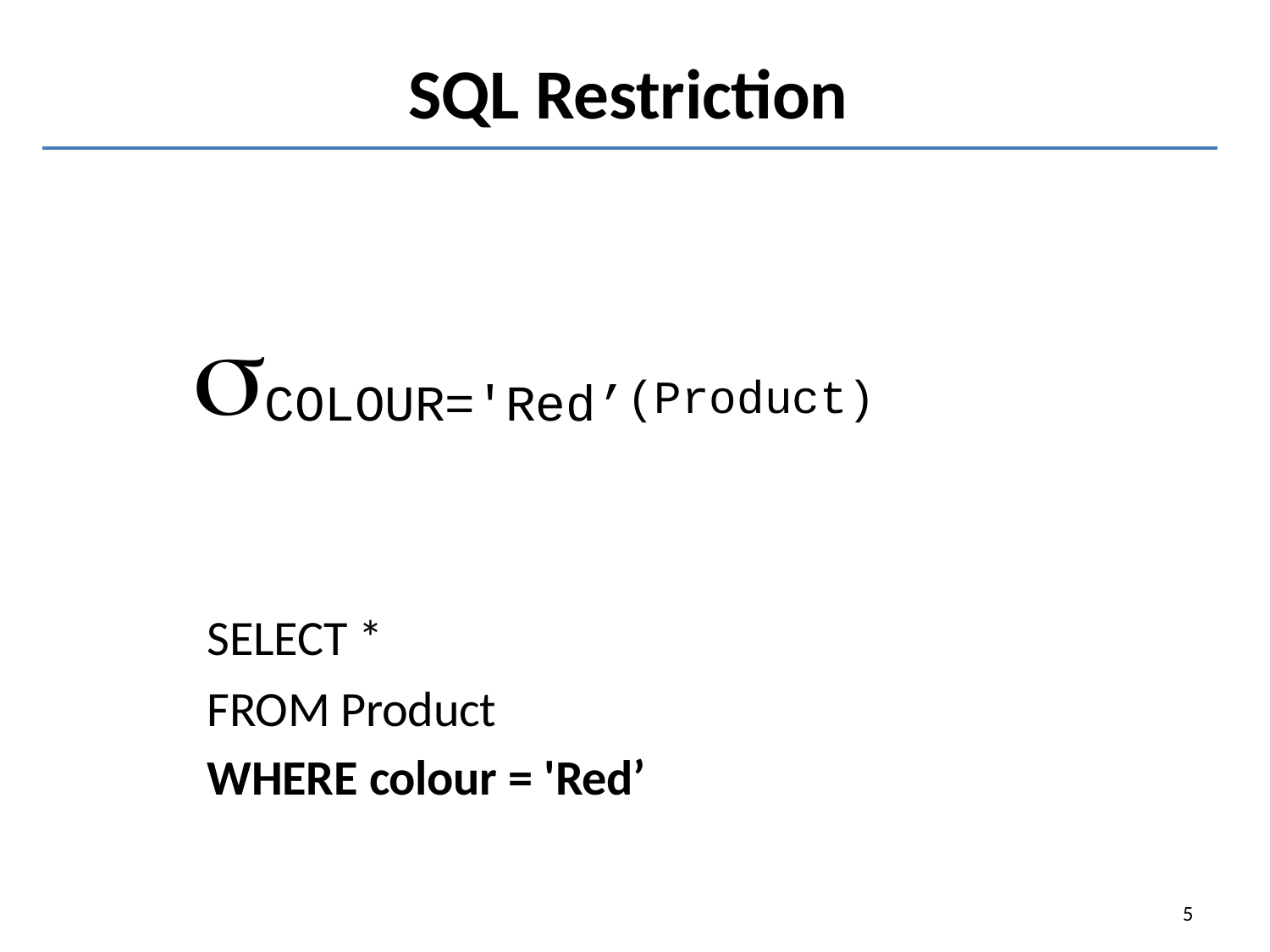

# SQL Restriction
σCOLOUR='Red’(Product)
SELECT *
FROM Product
WHERE colour = 'Red’
5